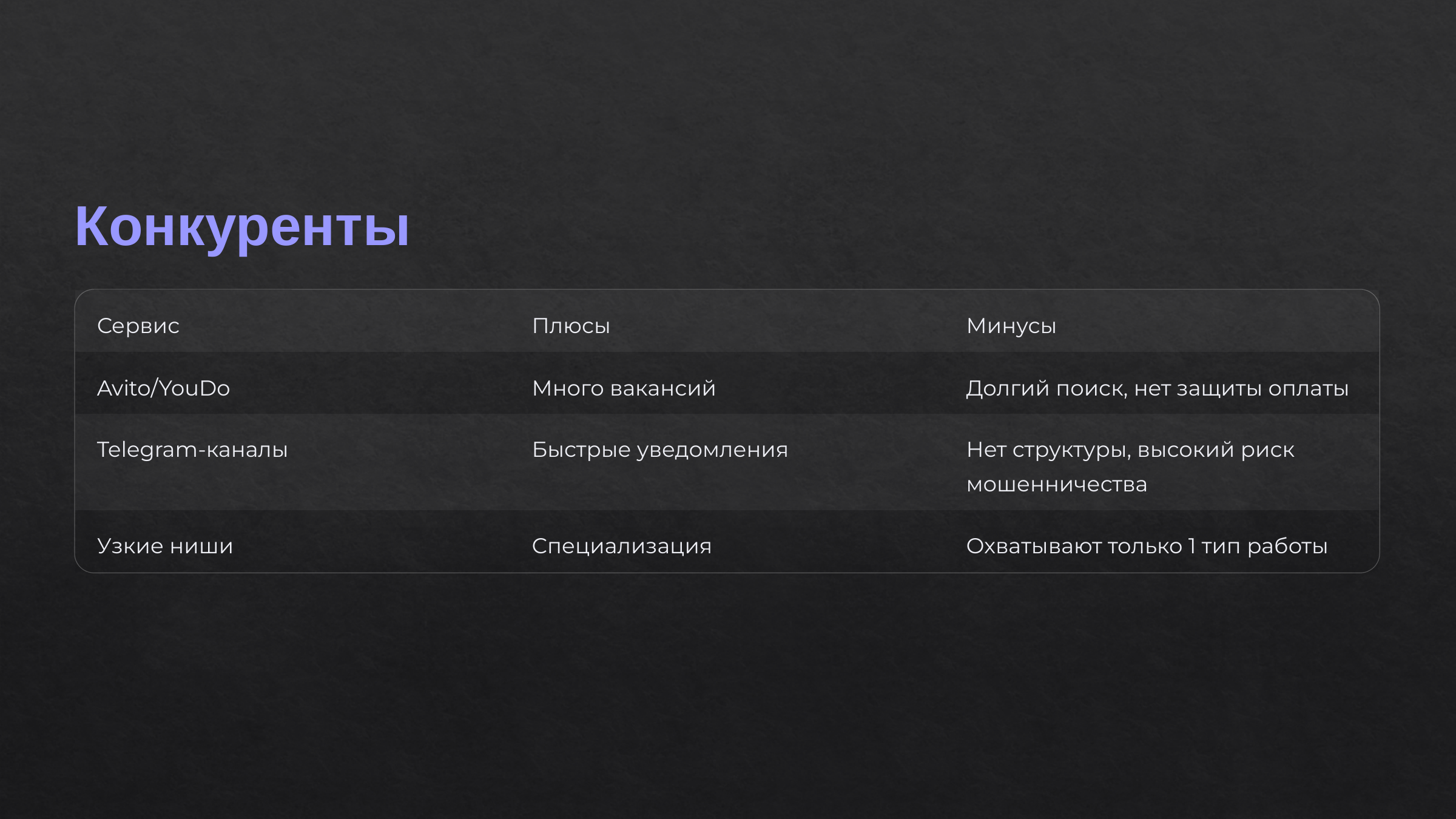

Конкуренты

Сервис
Плюсы
Минусы

Avito/YouDo
Много вакансий
Долгий поиск, нет защиты оплаты

Telegram-каналы
Быстрые уведомления
Нет структуры, высокий риск мошенничества

Узкие ниши
Специализация
Охватывают только 1 тип работы